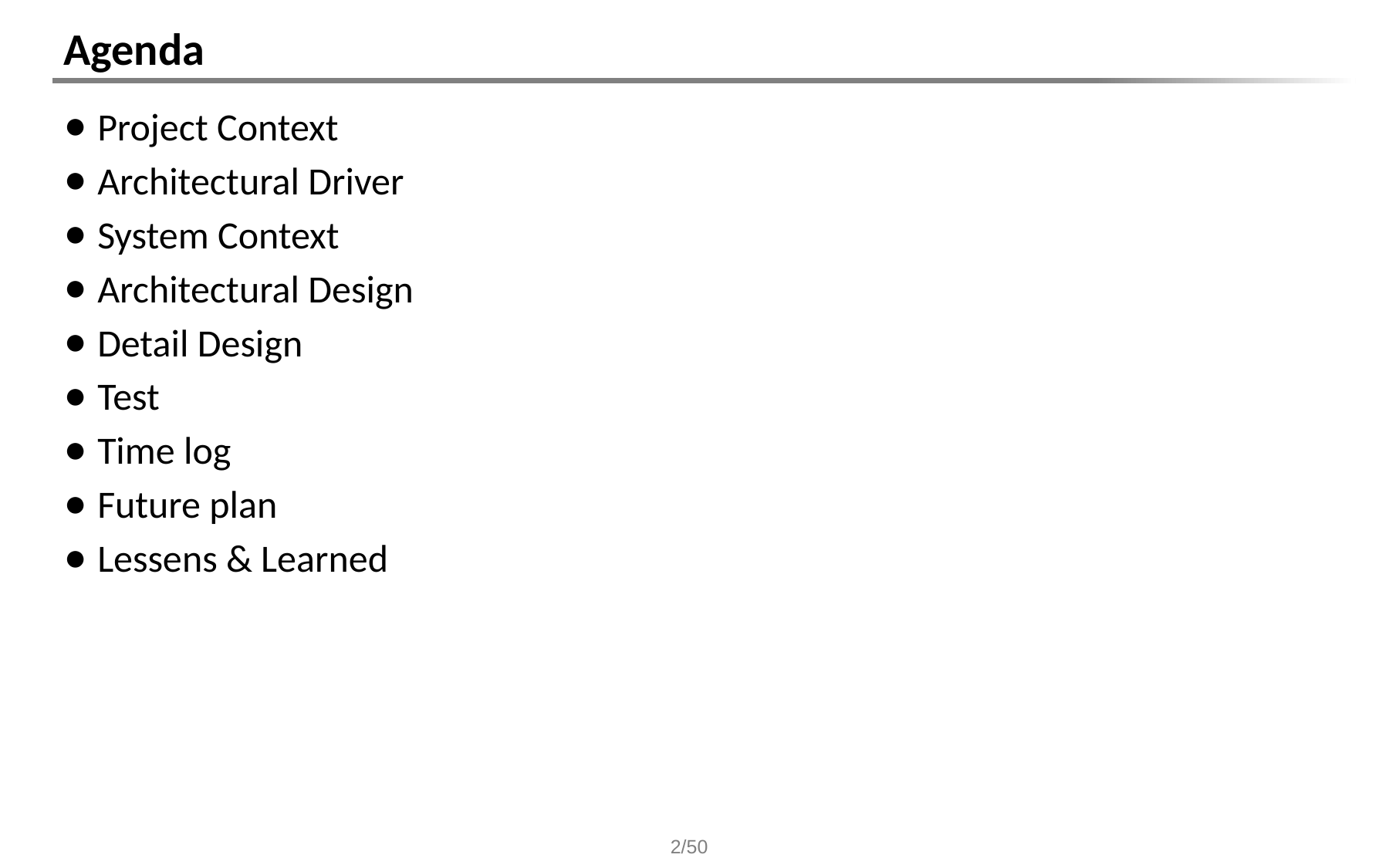

# Agenda
Project Context
Architectural Driver
System Context
Architectural Design
Detail Design
Test
Time log
Future plan
Lessens & Learned
2/50